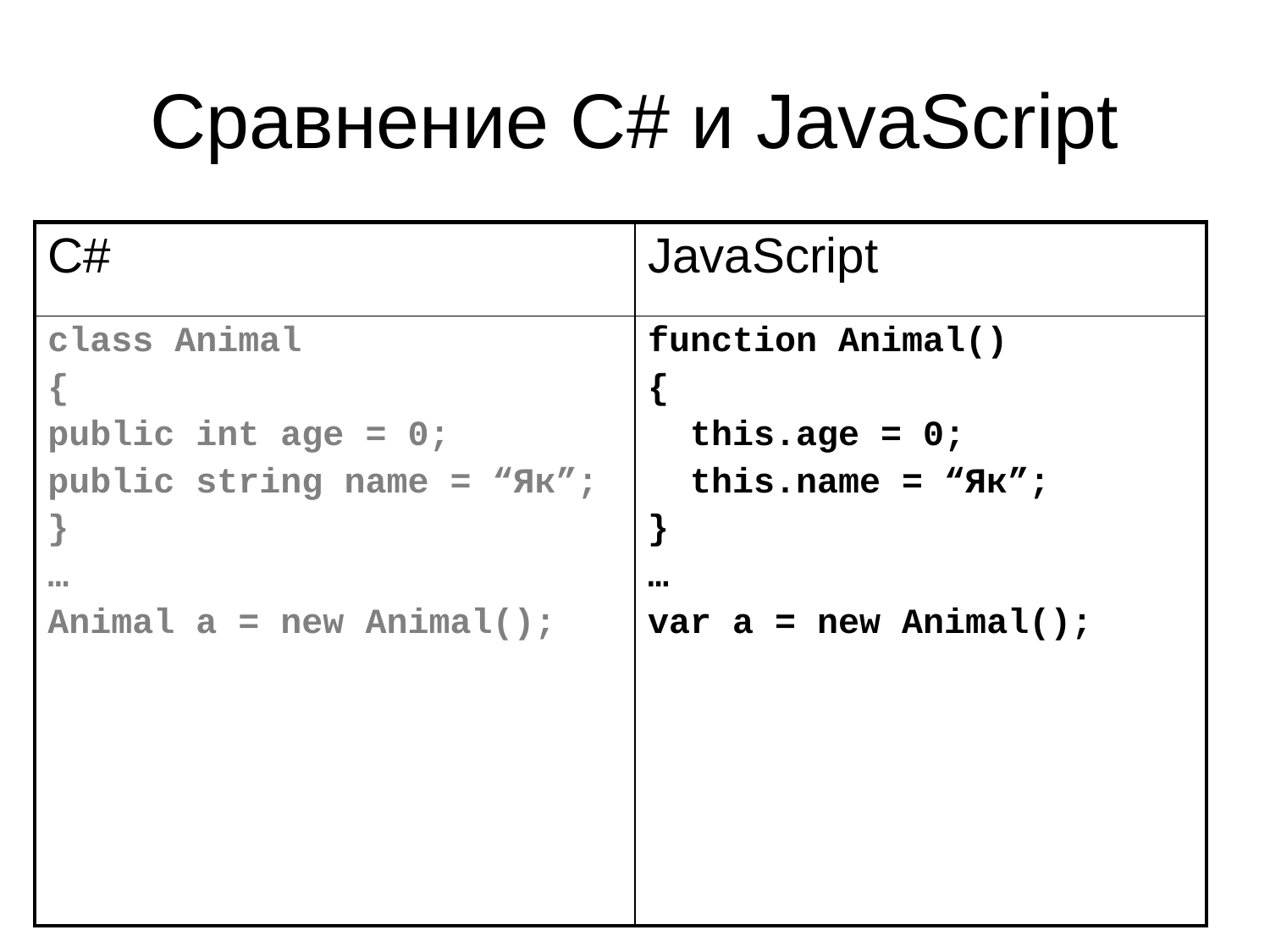

# Сравнение C# и JavaScript
| C# | JavaScript |
| --- | --- |
| class Animal { public int age = 0; public string name = “Як”; } … Animal a = new Animal(); | function Animal() { this.age = 0; this.name = “Як”; } … var a = new Animal(); |